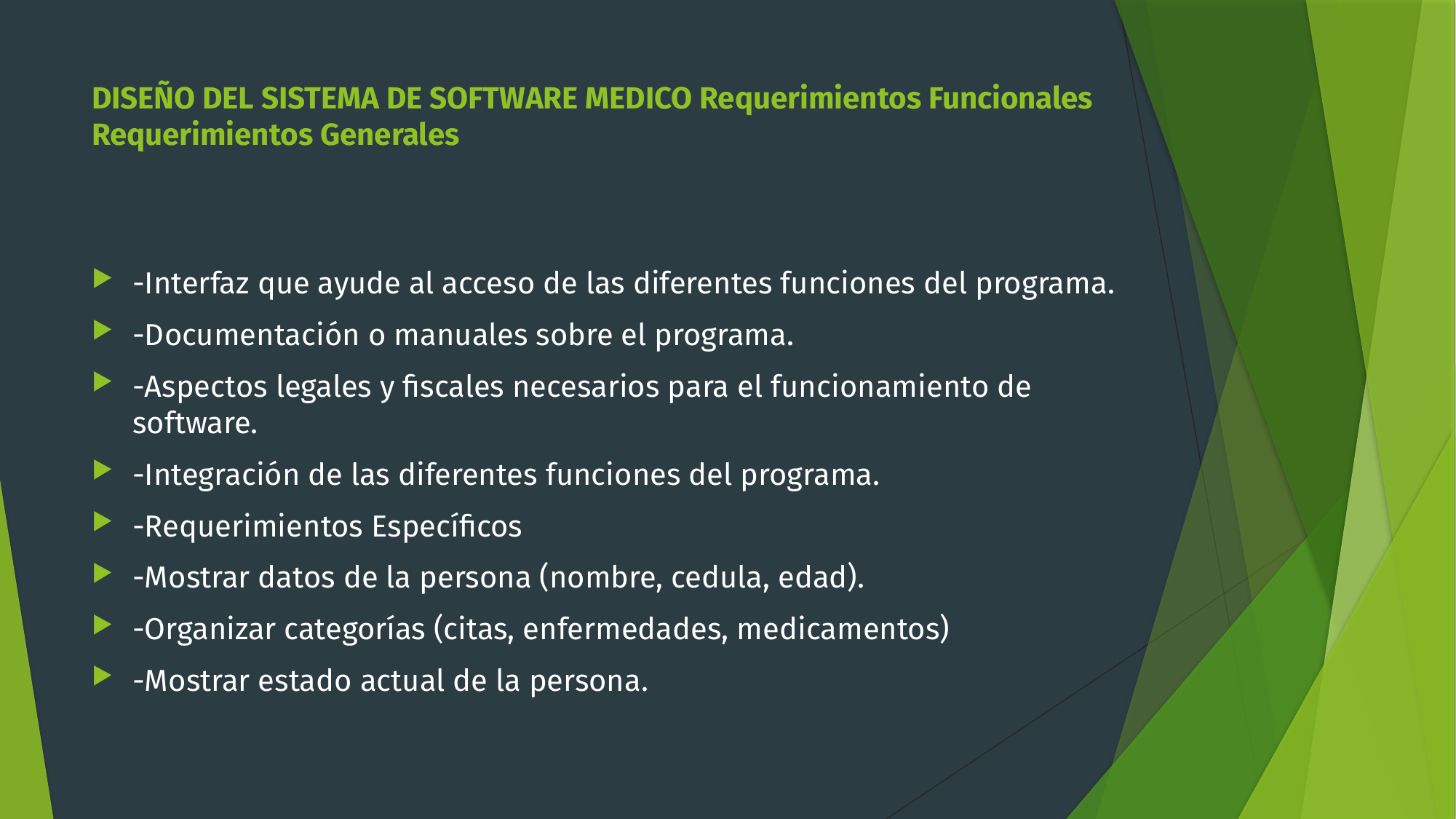

# DISEÑO DEL SISTEMA DE SOFTWARE MEDICO Requerimientos Funcionales Requerimientos Generales
-Interfaz que ayude al acceso de las diferentes funciones del programa.
-Documentación o manuales sobre el programa.
-Aspectos legales y fiscales necesarios para el funcionamiento de software.
-Integración de las diferentes funciones del programa.
-Requerimientos Específicos
-Mostrar datos de la persona (nombre, cedula, edad).
-Organizar categorías (citas, enfermedades, medicamentos)
-Mostrar estado actual de la persona.